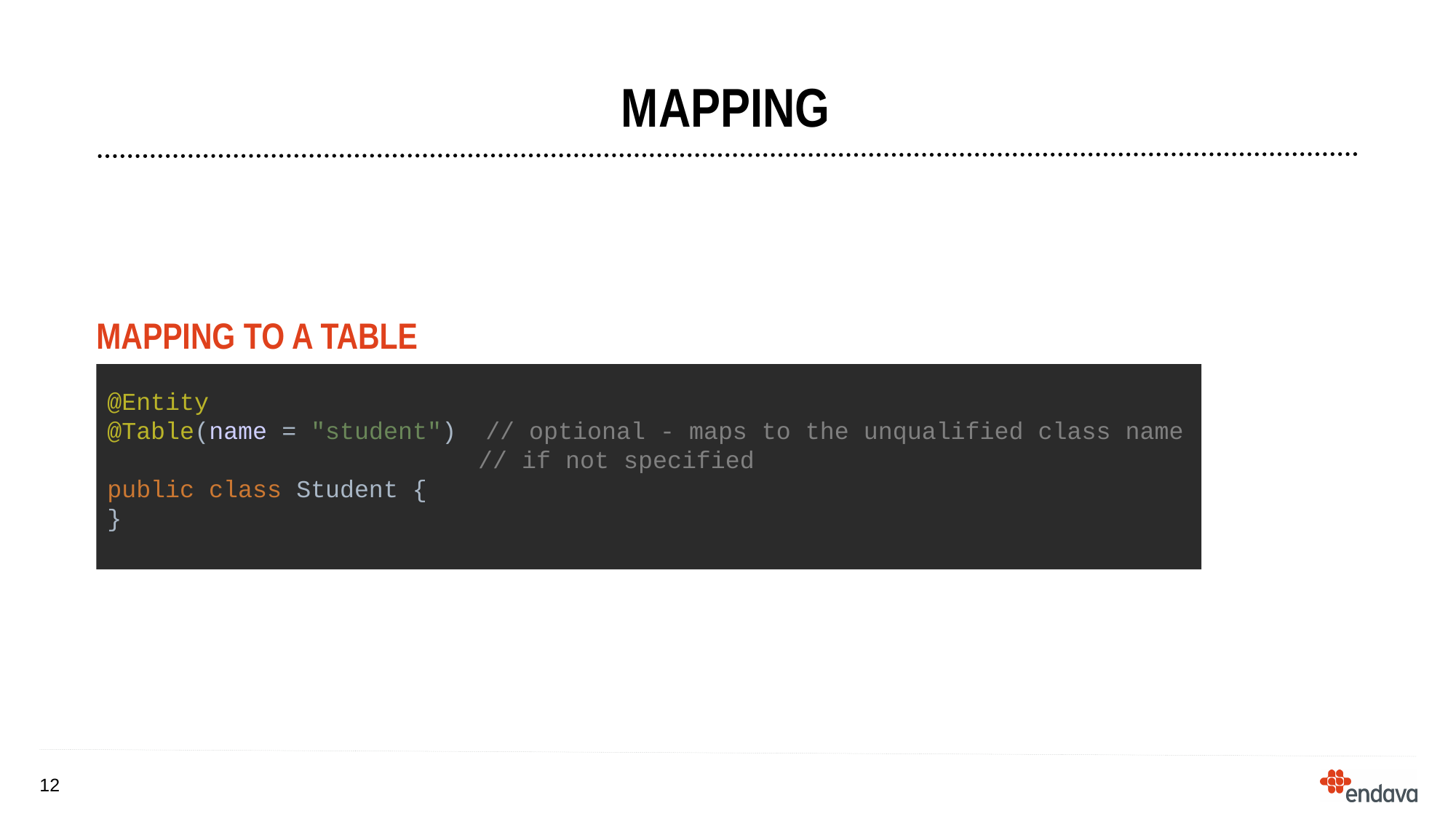

# mapping
Mapping to a table

@Entity
@Table(name = "student")  // optional - maps to the unqualified class name    			   // if not specified
public class Student {
}